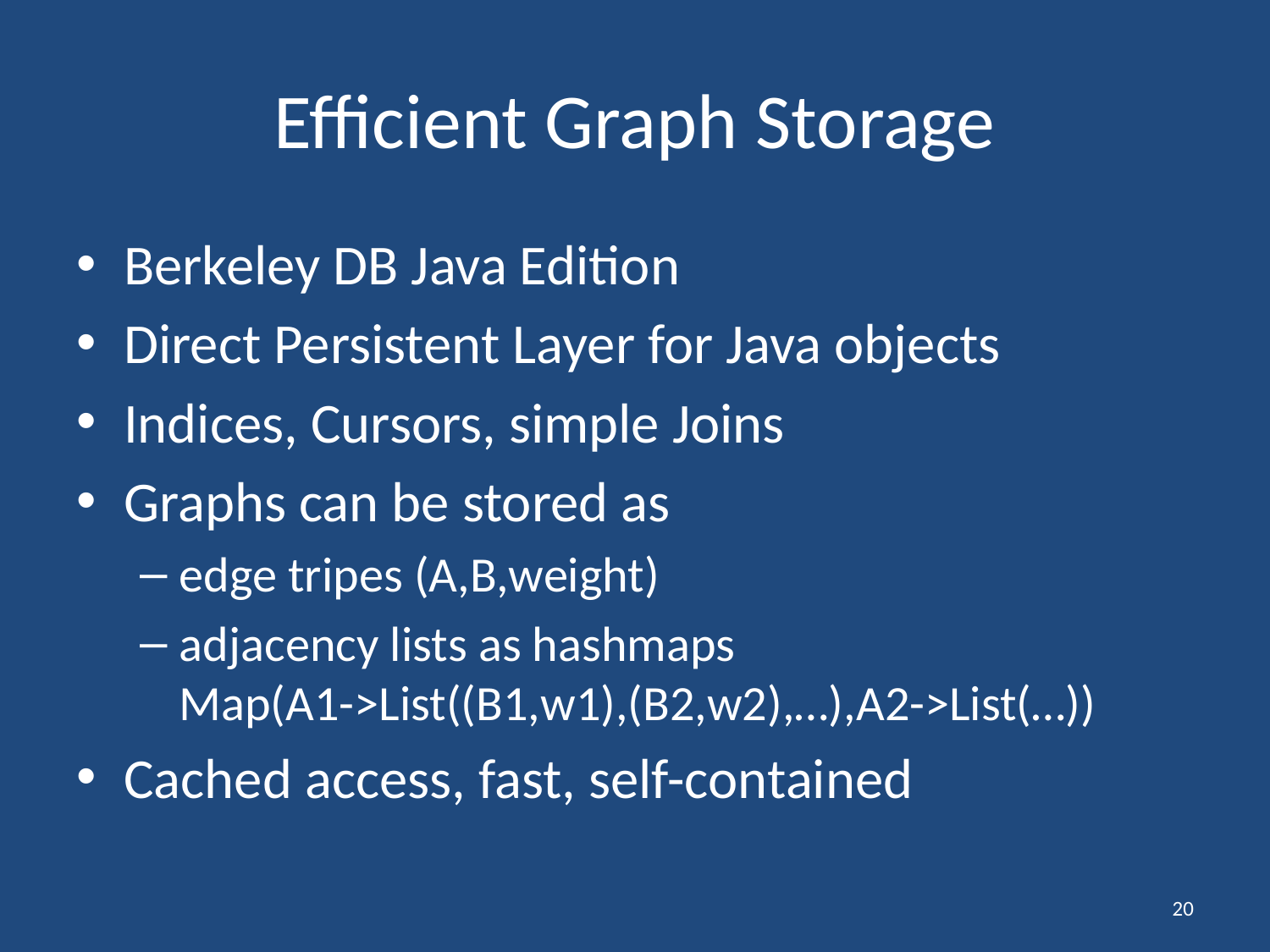

# Efficient Graph Storage
Berkeley DB Java Edition
Direct Persistent Layer for Java objects
Indices, Cursors, simple Joins
Graphs can be stored as
edge tripes (A,B,weight)
adjacency lists as hashmaps
Map(A1->List((B1,w1),(B2,w2),…),A2->List(…))
Cached access, fast, self-contained
20